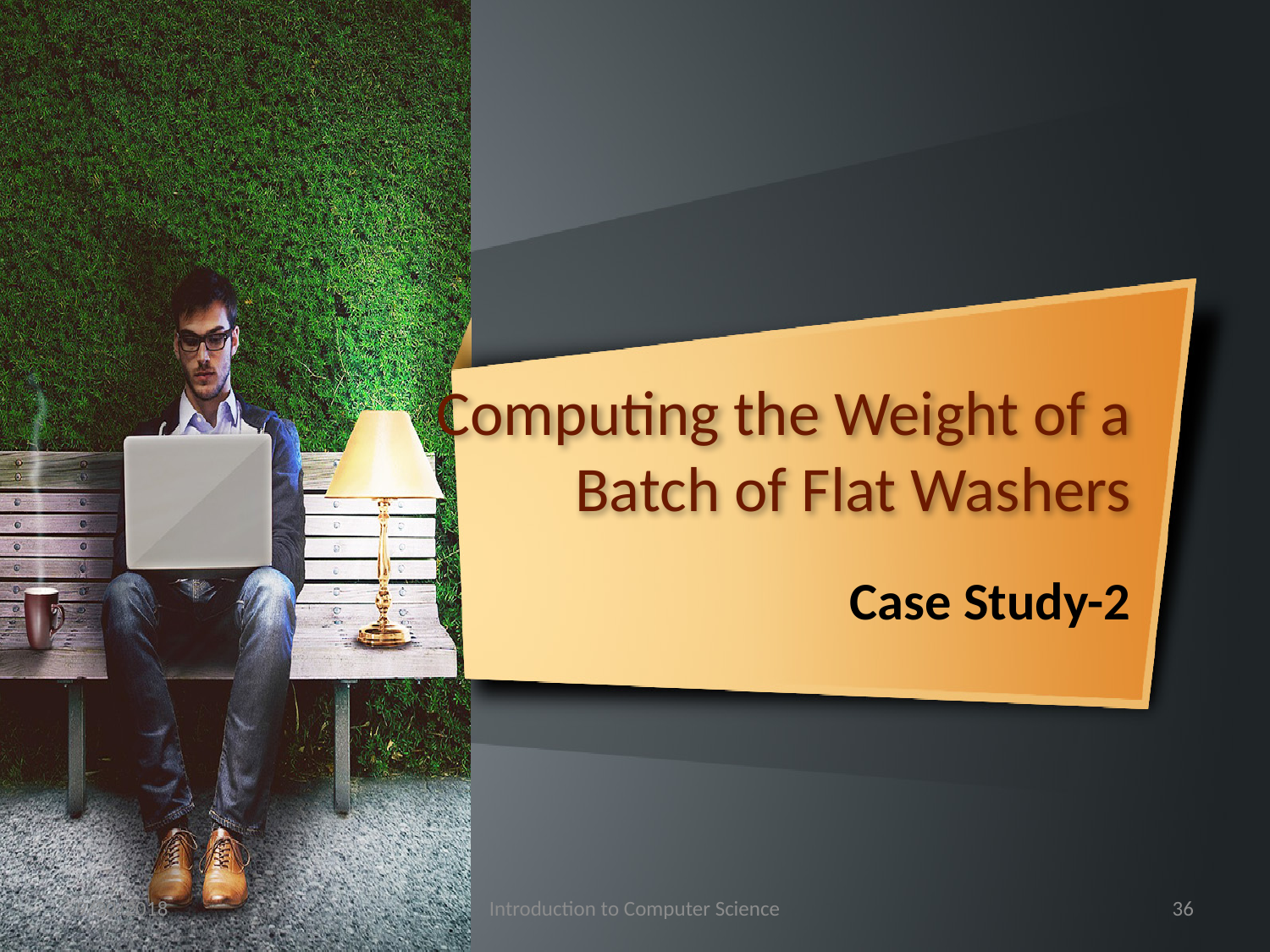

# Computing the Weight of a Batch of Flat Washers
Case Study-2
9/30/2018
Introduction to Computer Science
36